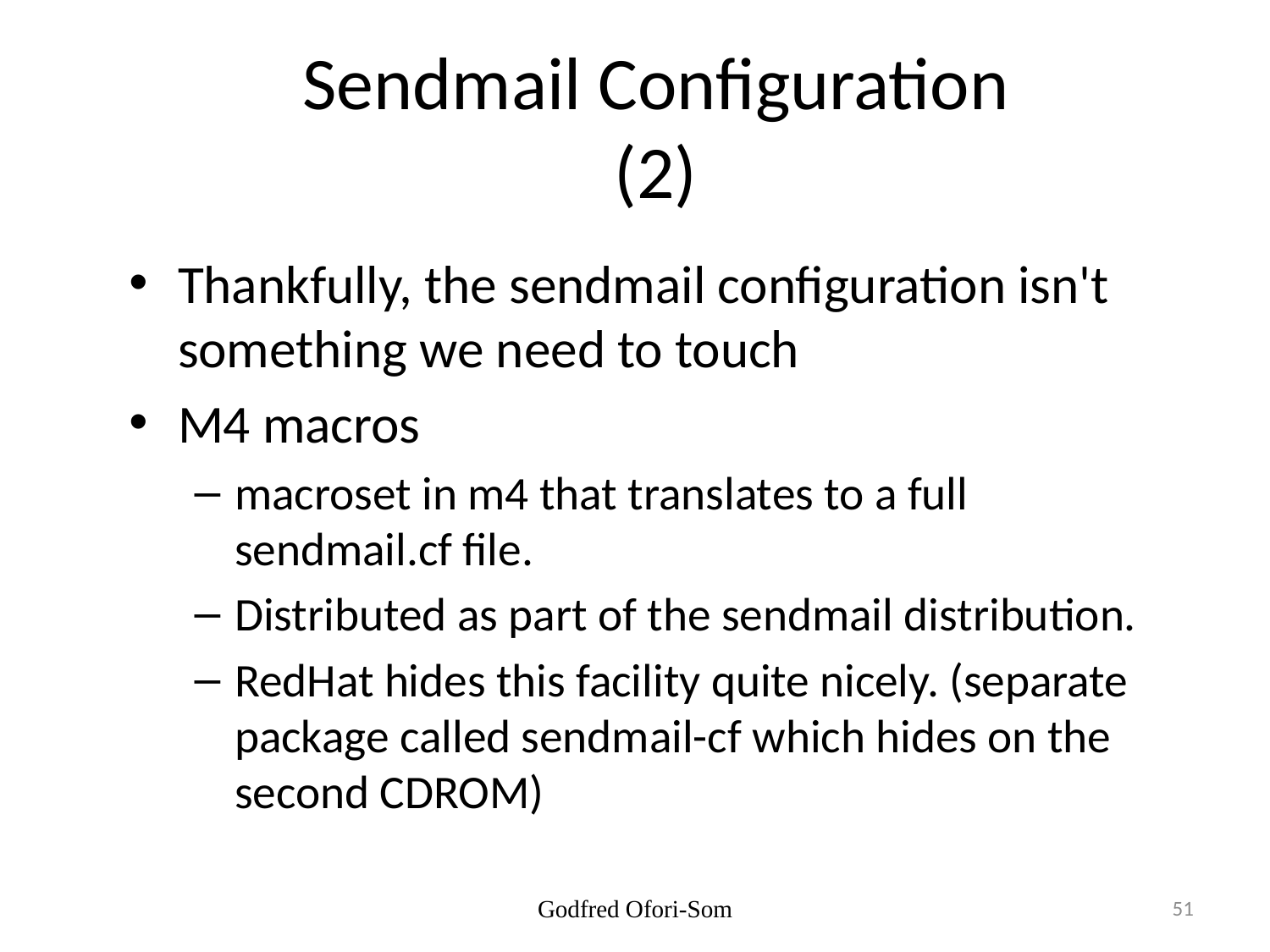

# Sendmail Configuration (2)
Thankfully, the sendmail configuration isn't something we need to touch
M4 macros
macroset in m4 that translates to a full sendmail.cf file.
Distributed as part of the sendmail distribution.
RedHat hides this facility quite nicely. (separate package called sendmail-cf which hides on the second CDROM)
Godfred Ofori-Som
51